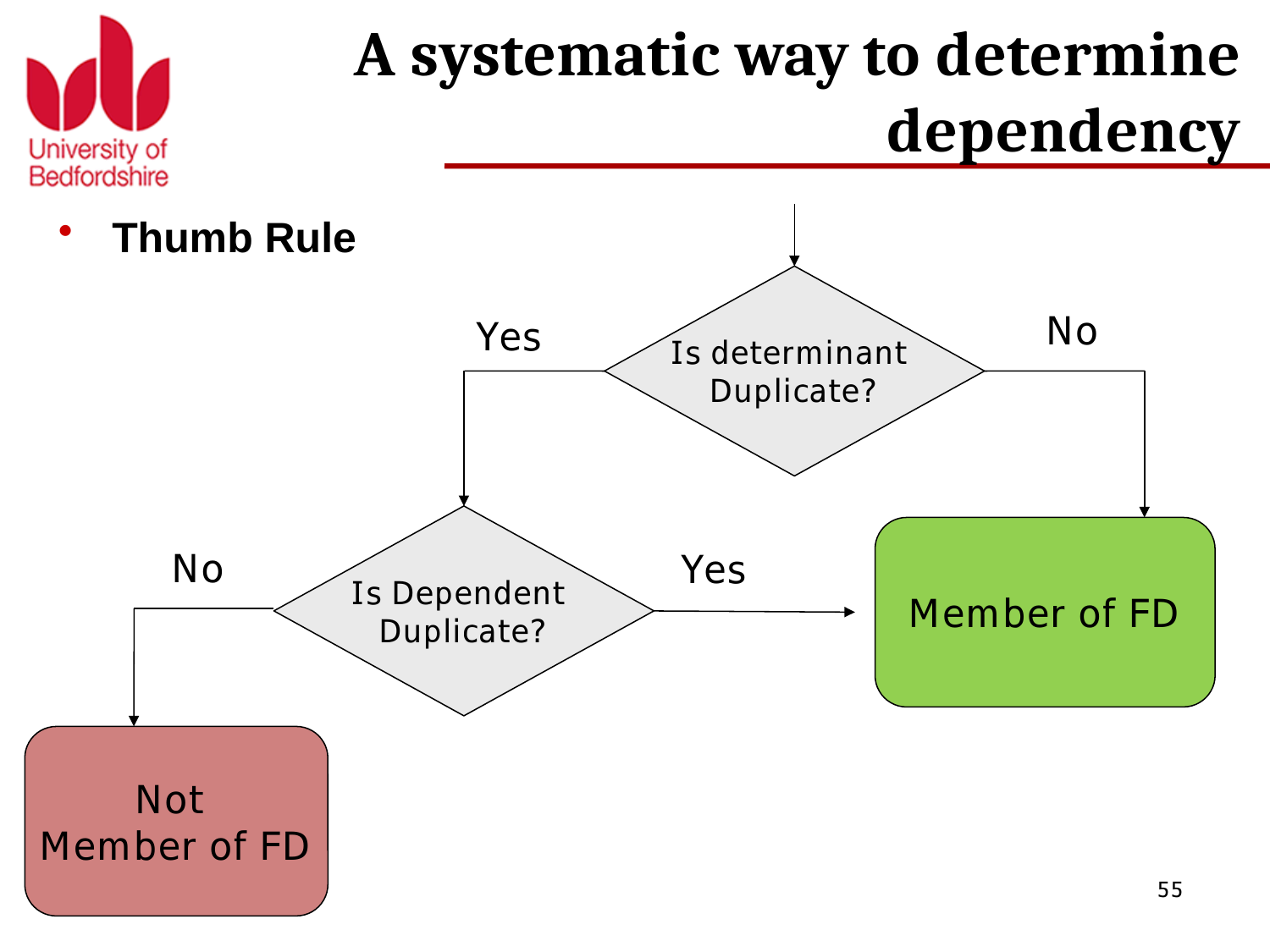

# A systematic way to determine dependency
Thumb Rule
Is determinant
Duplicate?
No
Yes
Is Dependent
Duplicate?
Member of FD
No
Yes
Not
Member of FD
Database Design - Normalisation